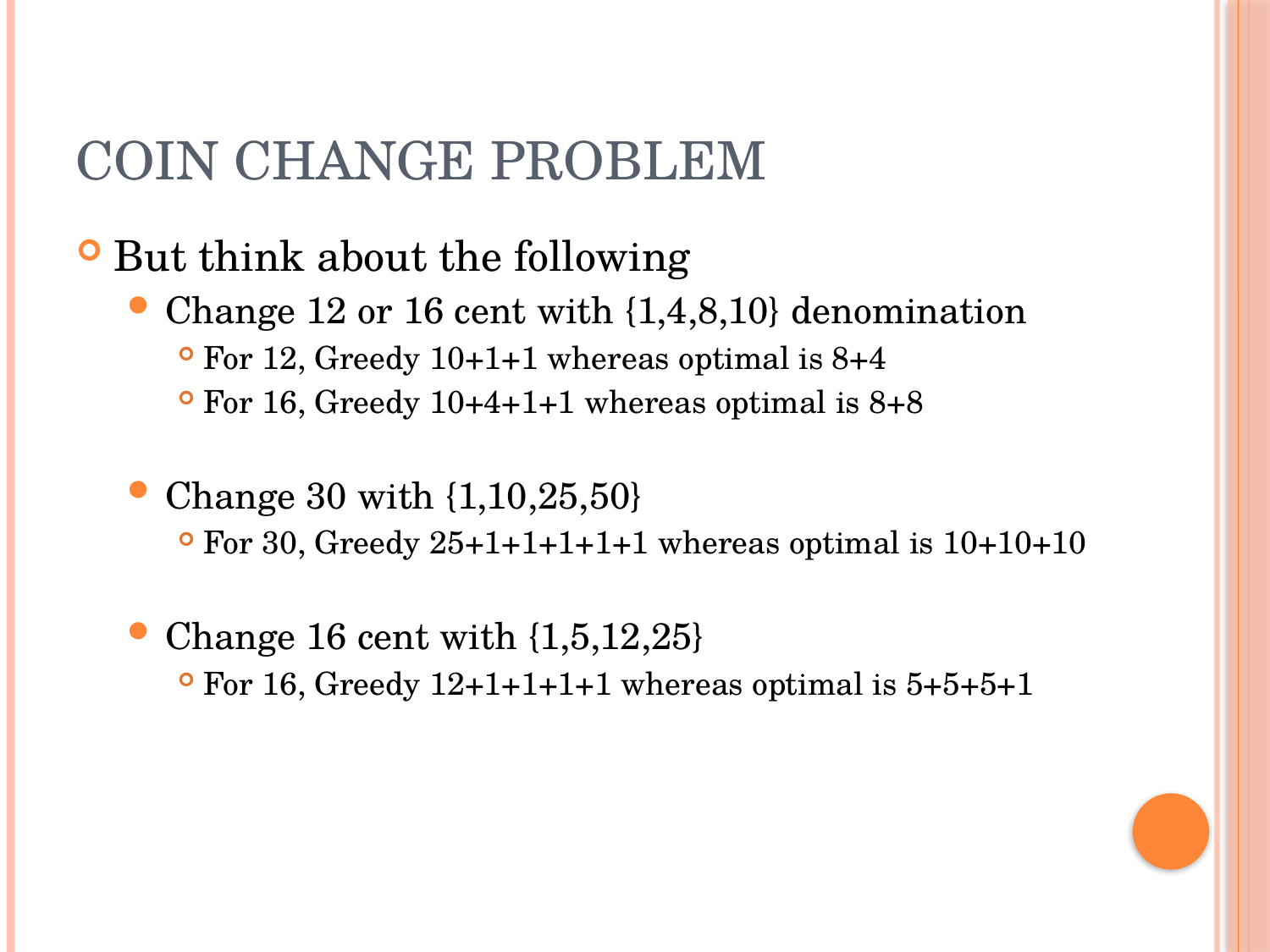

# Coin Change Problem
But think about the following
Change 12 or 16 cent with {1,4,8,10} denomination
For 12, Greedy 10+1+1 whereas optimal is 8+4
For 16, Greedy 10+4+1+1 whereas optimal is 8+8

Change 30 with {1,10,25,50}
For 30, Greedy 25+1+1+1+1+1 whereas optimal is 10+10+10

Change 16 cent with {1,5,12,25}
For 16, Greedy 12+1+1+1+1 whereas optimal is 5+5+5+1